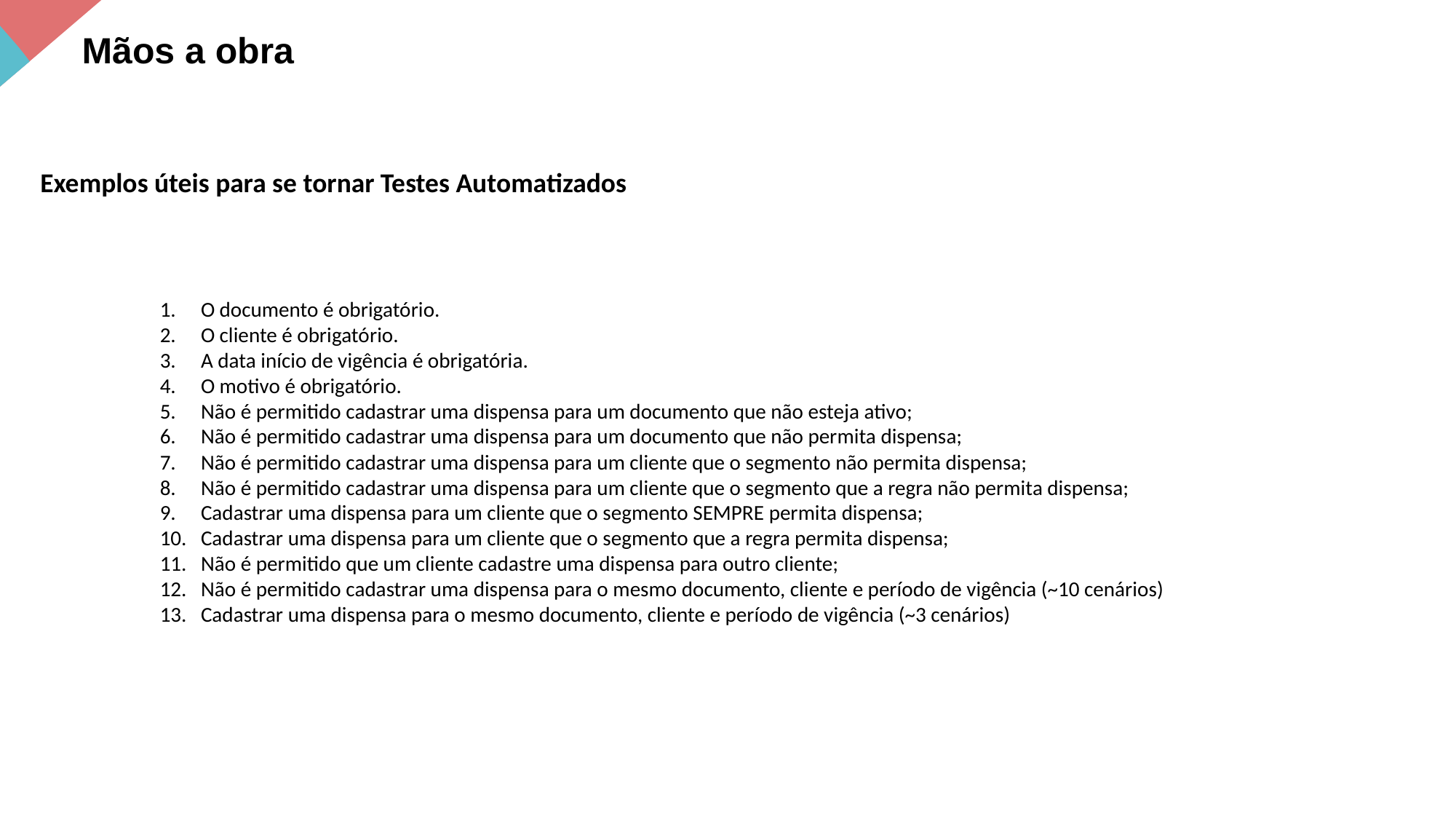

Mãos a obra
Exemplos úteis para se tornar Testes Automatizados
O documento é obrigatório.
O cliente é obrigatório.
A data início de vigência é obrigatória.
O motivo é obrigatório.
Não é permitido cadastrar uma dispensa para um documento que não esteja ativo;
Não é permitido cadastrar uma dispensa para um documento que não permita dispensa;
Não é permitido cadastrar uma dispensa para um cliente que o segmento não permita dispensa;
Não é permitido cadastrar uma dispensa para um cliente que o segmento que a regra não permita dispensa;
Cadastrar uma dispensa para um cliente que o segmento SEMPRE permita dispensa;
Cadastrar uma dispensa para um cliente que o segmento que a regra permita dispensa;
Não é permitido que um cliente cadastre uma dispensa para outro cliente;
Não é permitido cadastrar uma dispensa para o mesmo documento, cliente e período de vigência (~10 cenários)
Cadastrar uma dispensa para o mesmo documento, cliente e período de vigência (~3 cenários)